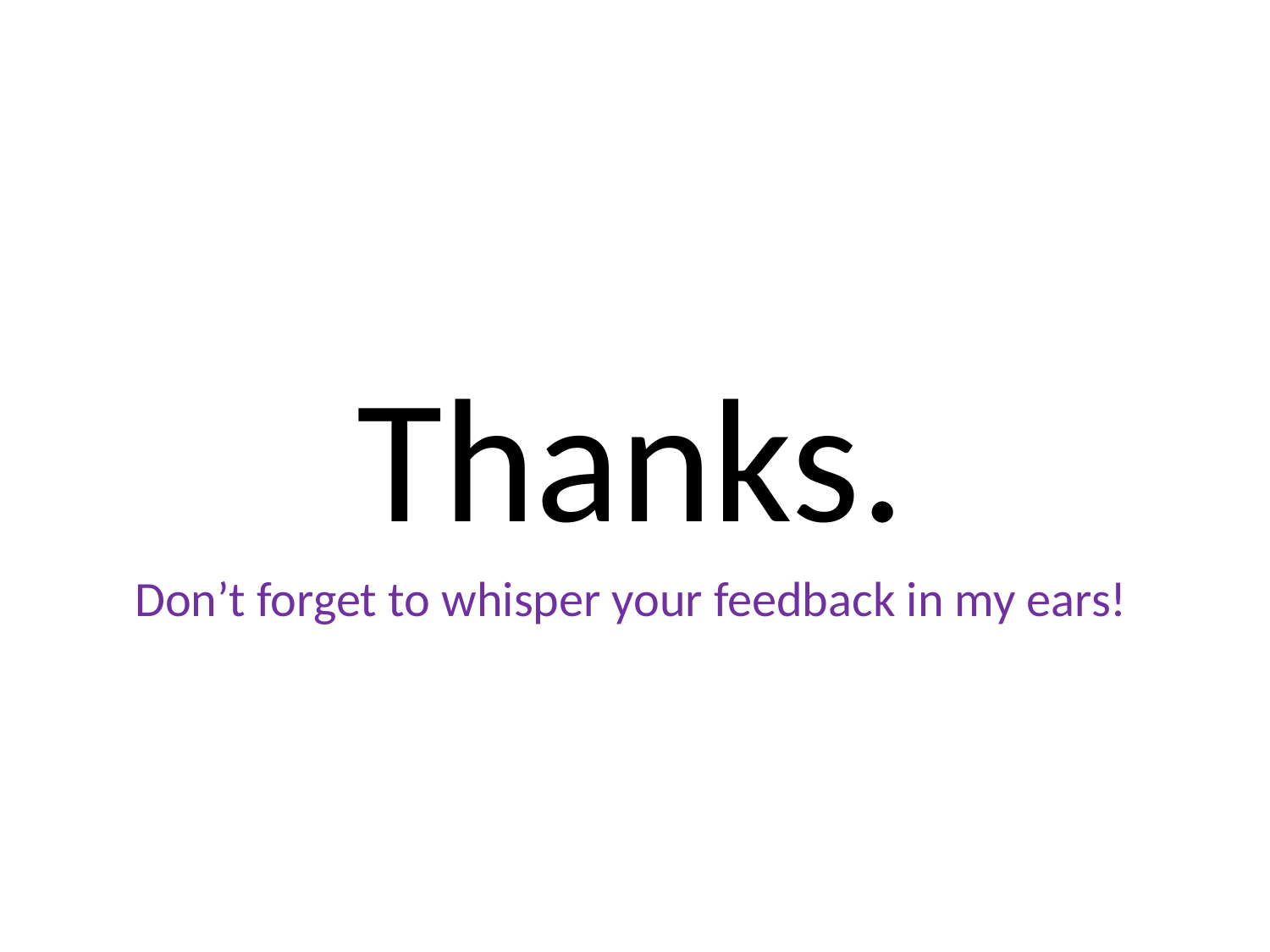

Thanks.
Don’t forget to whisper your feedback in my ears!